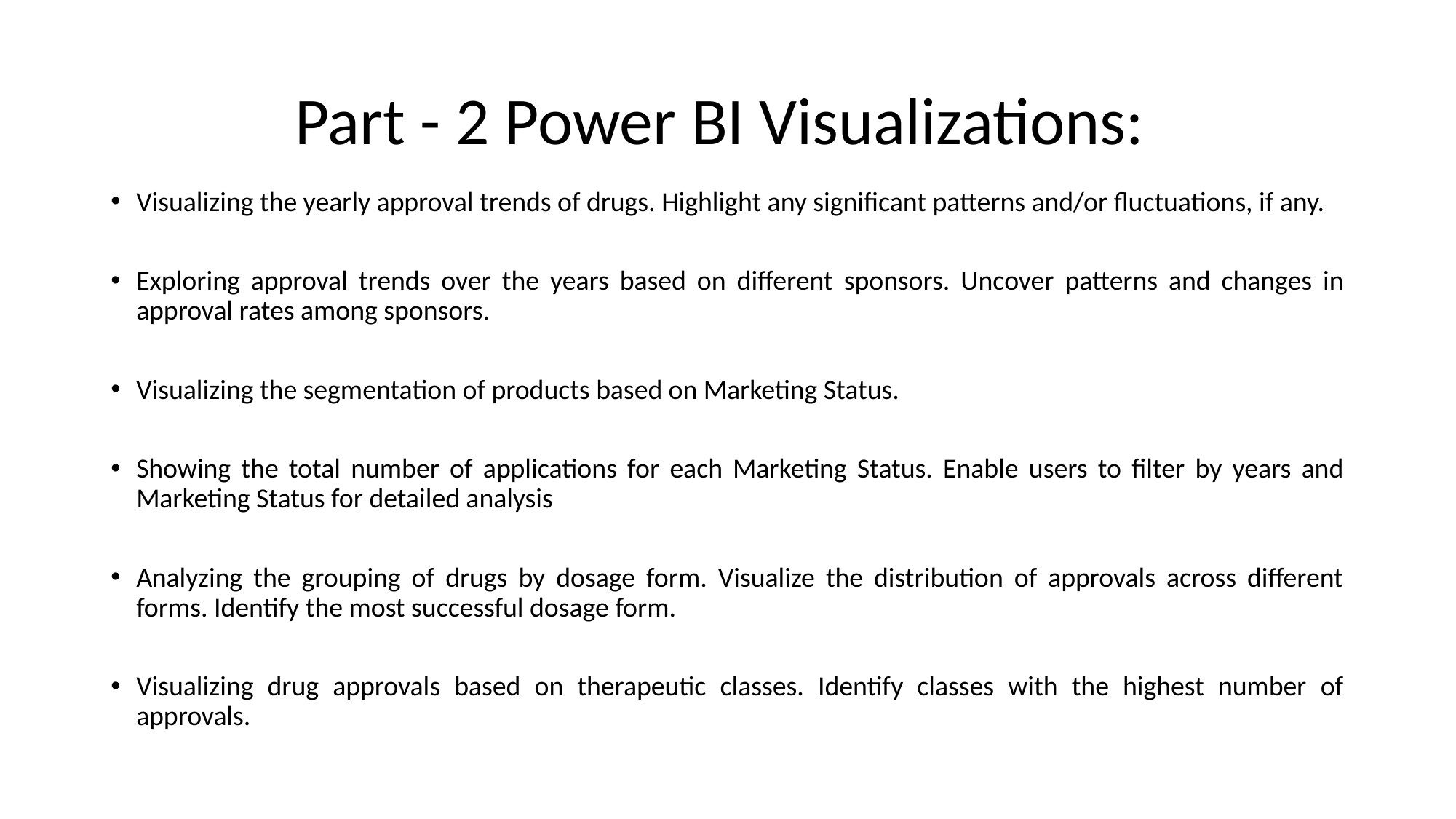

# Part - 2 Power BI Visualizations:
Visualizing the yearly approval trends of drugs. Highlight any significant patterns and/or fluctuations, if any.

Exploring approval trends over the years based on different sponsors. Uncover patterns and changes in approval rates among sponsors.

Visualizing the segmentation of products based on Marketing Status.

Showing the total number of applications for each Marketing Status. Enable users to filter by years and Marketing Status for detailed analysis

Analyzing the grouping of drugs by dosage form. Visualize the distribution of approvals across different forms. Identify the most successful dosage form.

Visualizing drug approvals based on therapeutic classes. Identify classes with the highest number of approvals.